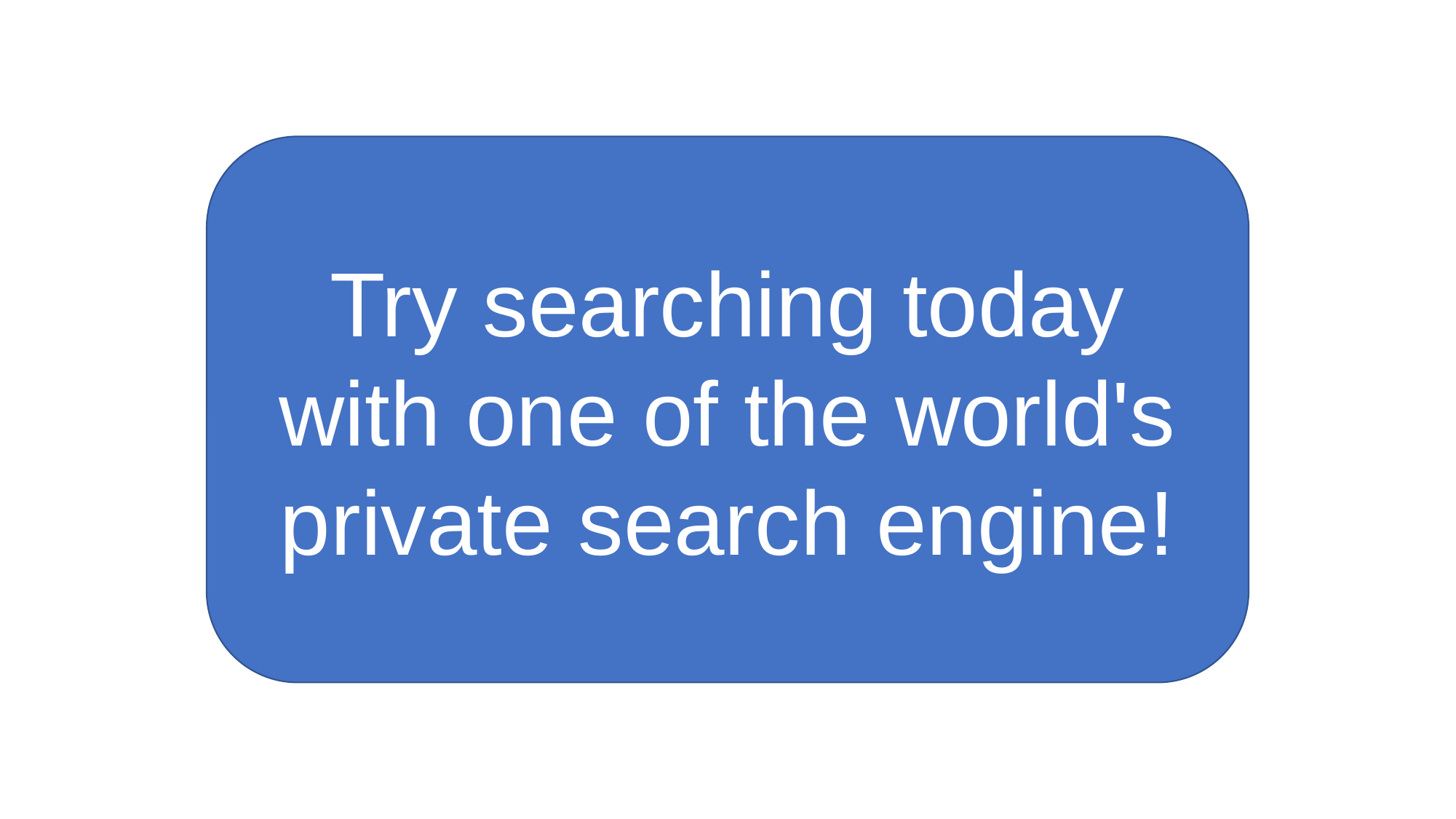

Try searching today with one of the world's private search engine!